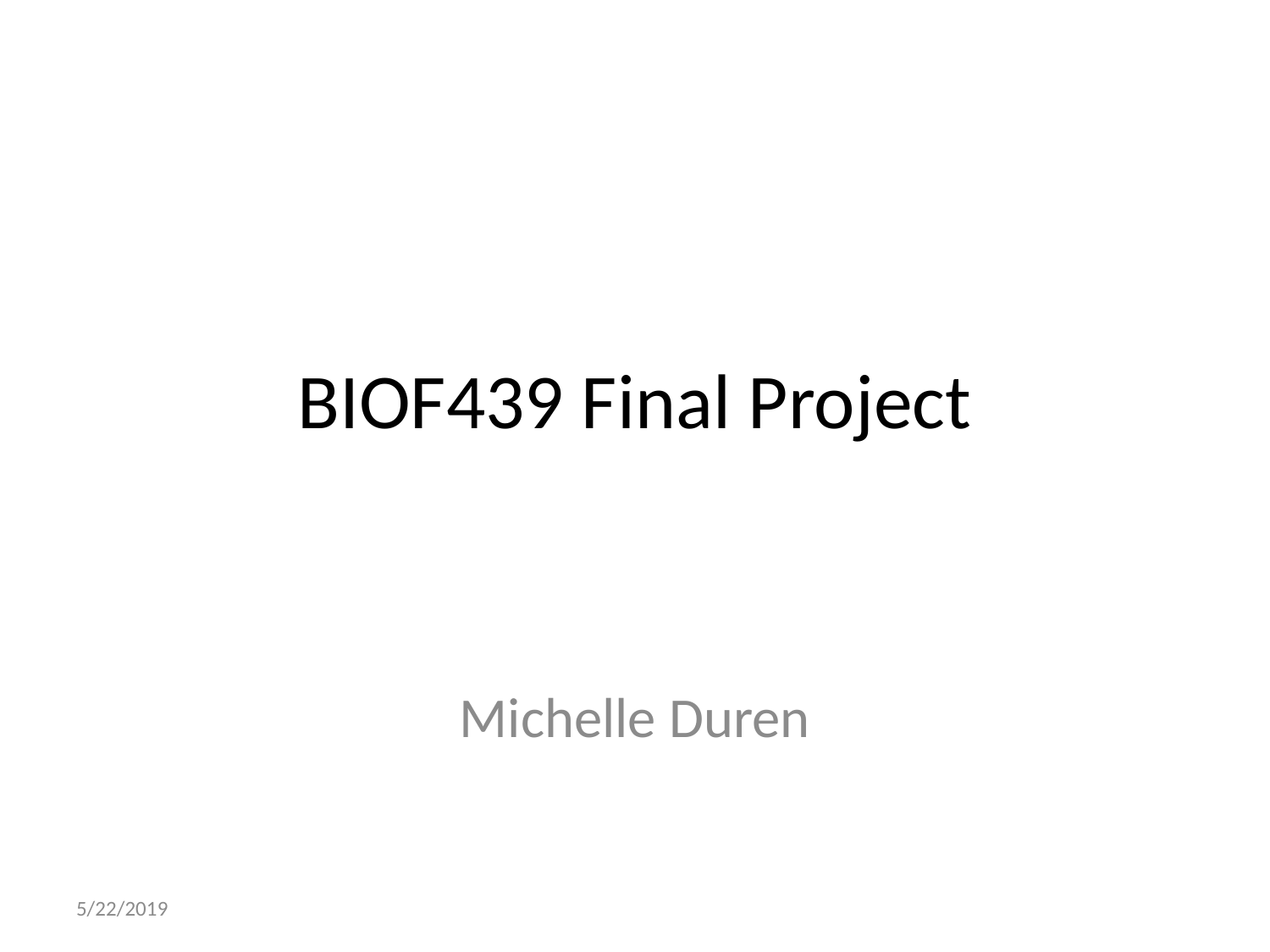

# BIOF439 Final Project
Michelle Duren
5/22/2019